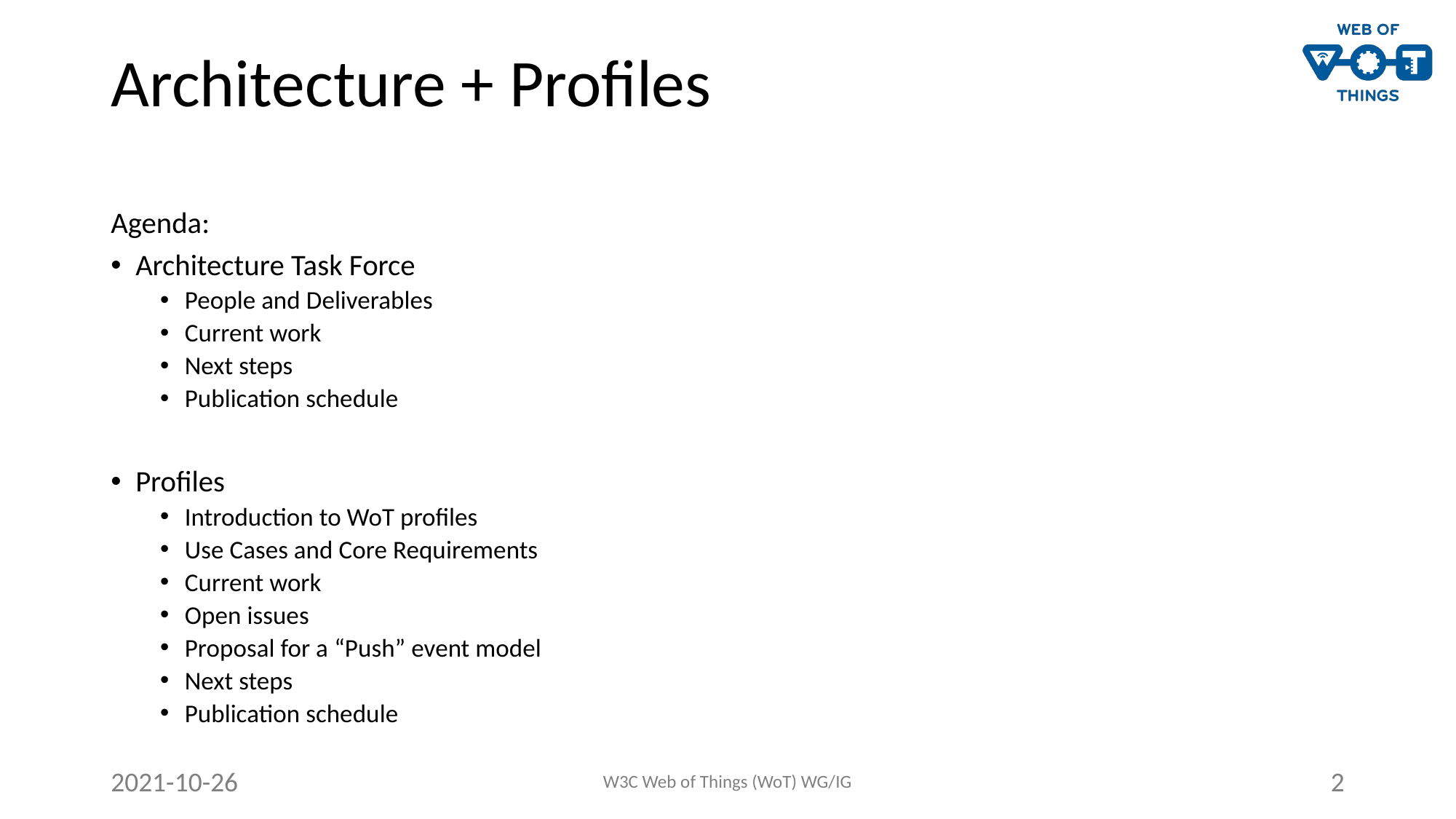

# Architecture + Profiles
Agenda:
Architecture Task Force
People and Deliverables
Current work
Next steps
Publication schedule

Profiles
Introduction to WoT profiles
Use Cases and Core Requirements
Current work
Open issues
Proposal for a “Push” event model
Next steps
Publication schedule

2021-10-26
W3C Web of Things (WoT) WG/IG
2